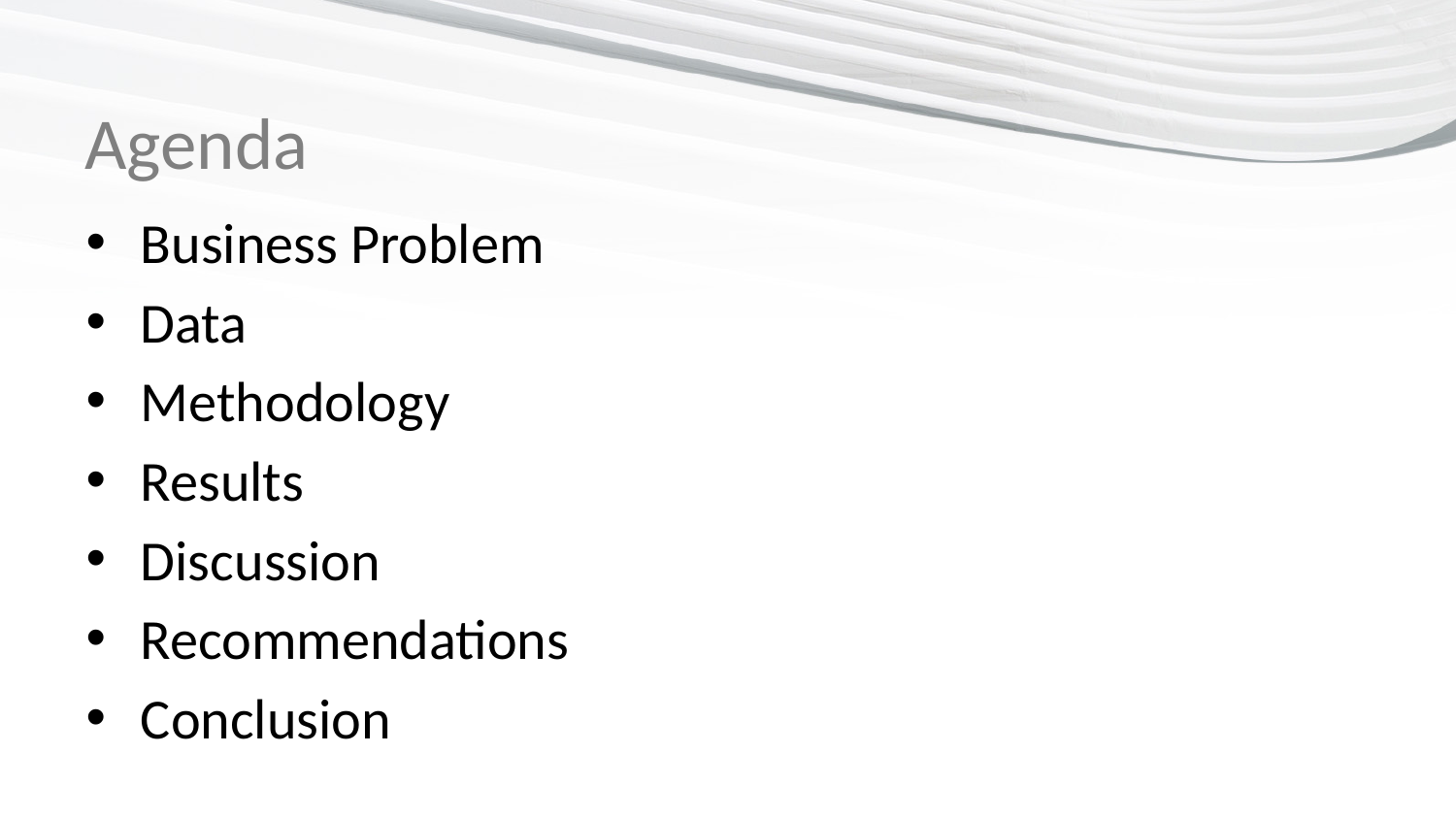

# Agenda
Business Problem
Data
Methodology
Results
Discussion
Recommendations
Conclusion